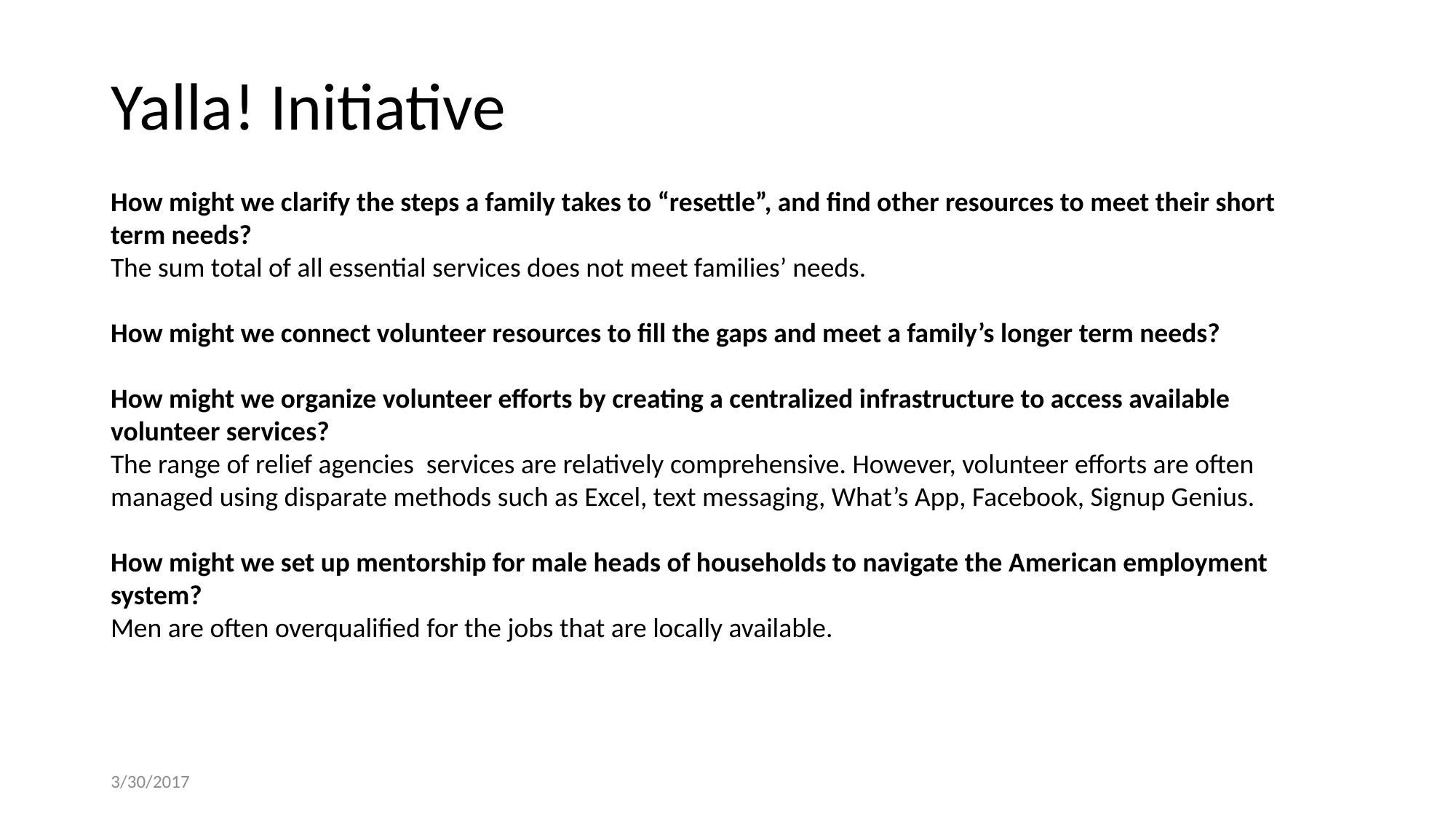

# Yalla! Initiative
How might we clarify the steps a family takes to “resettle”, and find other resources to meet their short term needs?
The sum total of all essential services does not meet families’ needs.

How might we connect volunteer resources to fill the gaps and meet a family’s longer term needs?

How might we organize volunteer efforts by creating a centralized infrastructure to access available volunteer services?
The range of relief agencies  services are relatively comprehensive. However, volunteer efforts are often managed using disparate methods such as Excel, text messaging, What’s App, Facebook, Signup Genius.

How might we set up mentorship for male heads of households to navigate the American employment system?
Men are often overqualified for the jobs that are locally available.
3/30/2017